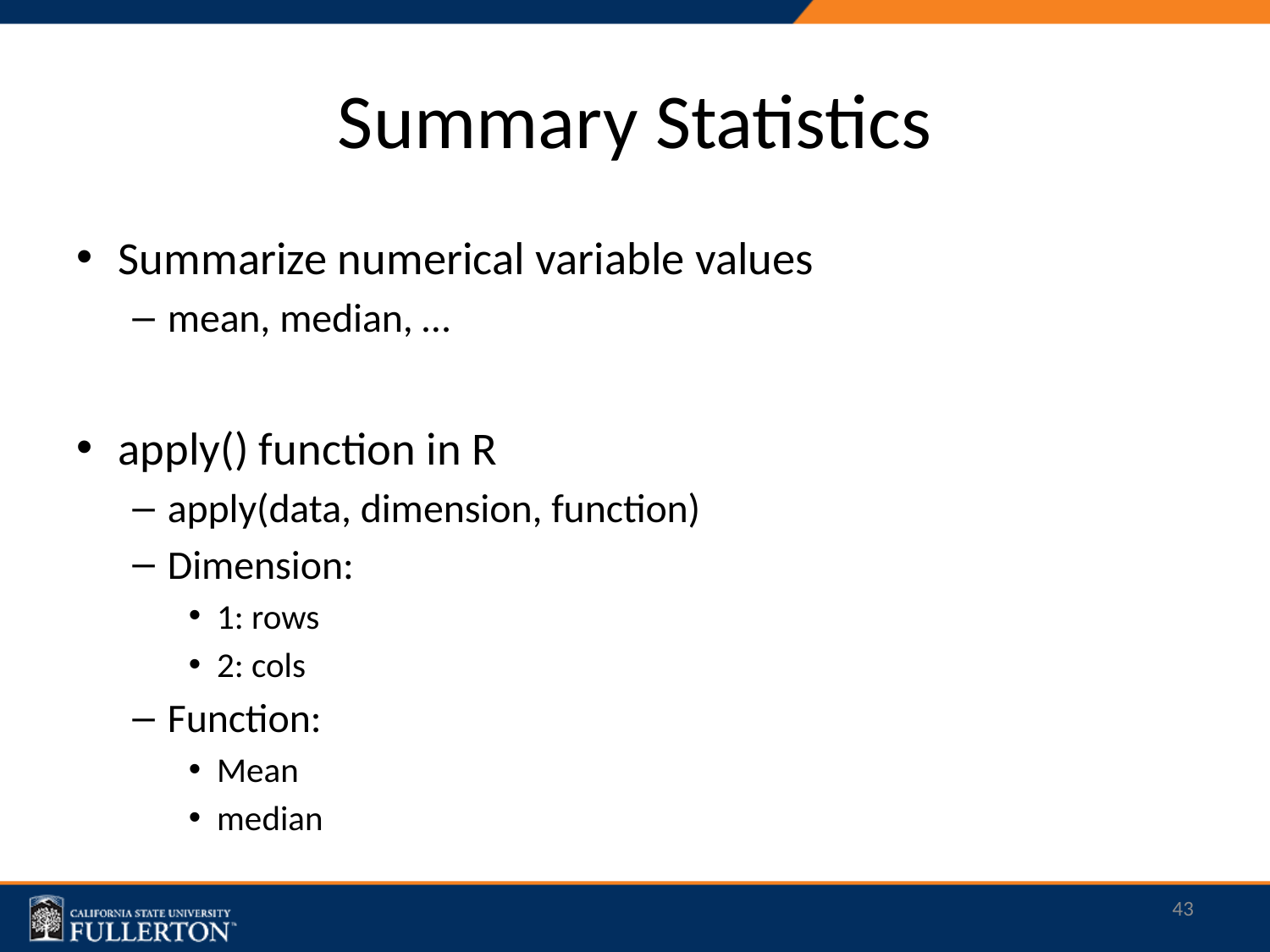

# Summary Statistics
Summarize numerical variable values
mean, median, …

apply() function in R
apply(data, dimension, function)
Dimension:
1: rows
2: cols
Function:
Mean
median
43